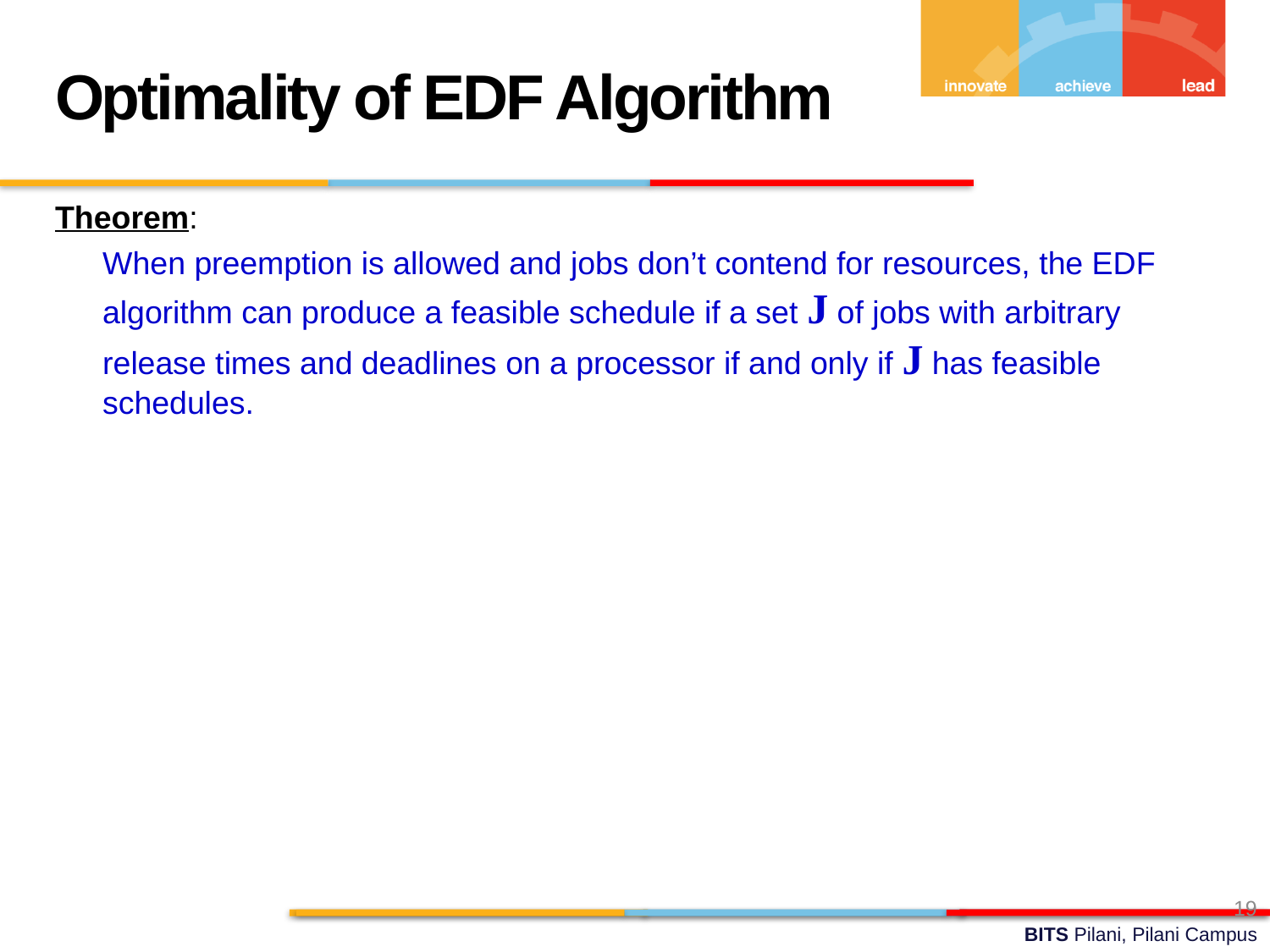

Optimality of EDF Algorithm
Theorem:
	When preemption is allowed and jobs don’t contend for resources, the EDF algorithm can produce a feasible schedule if a set J of jobs with arbitrary release times and deadlines on a processor if and only if J has feasible schedules.

19